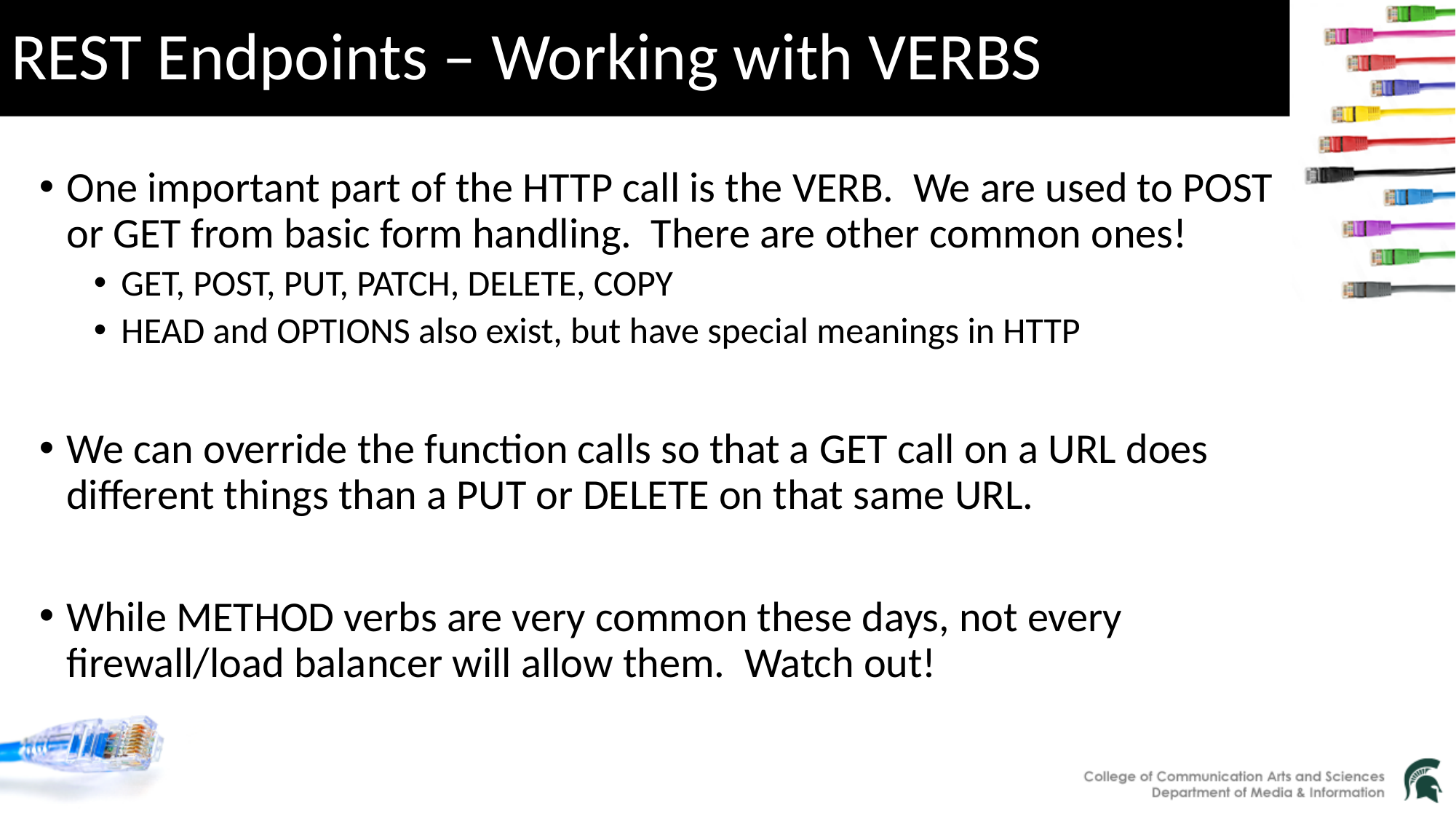

# REST Endpoints – Working with VERBS
One important part of the HTTP call is the VERB.  We are used to POST or GET from basic form handling.  There are other common ones!
GET, POST, PUT, PATCH, DELETE, COPY
HEAD and OPTIONS also exist, but have special meanings in HTTP

We can override the function calls so that a GET call on a URL does different things than a PUT or DELETE on that same URL.

While METHOD verbs are very common these days, not every firewall/load balancer will allow them.  Watch out!